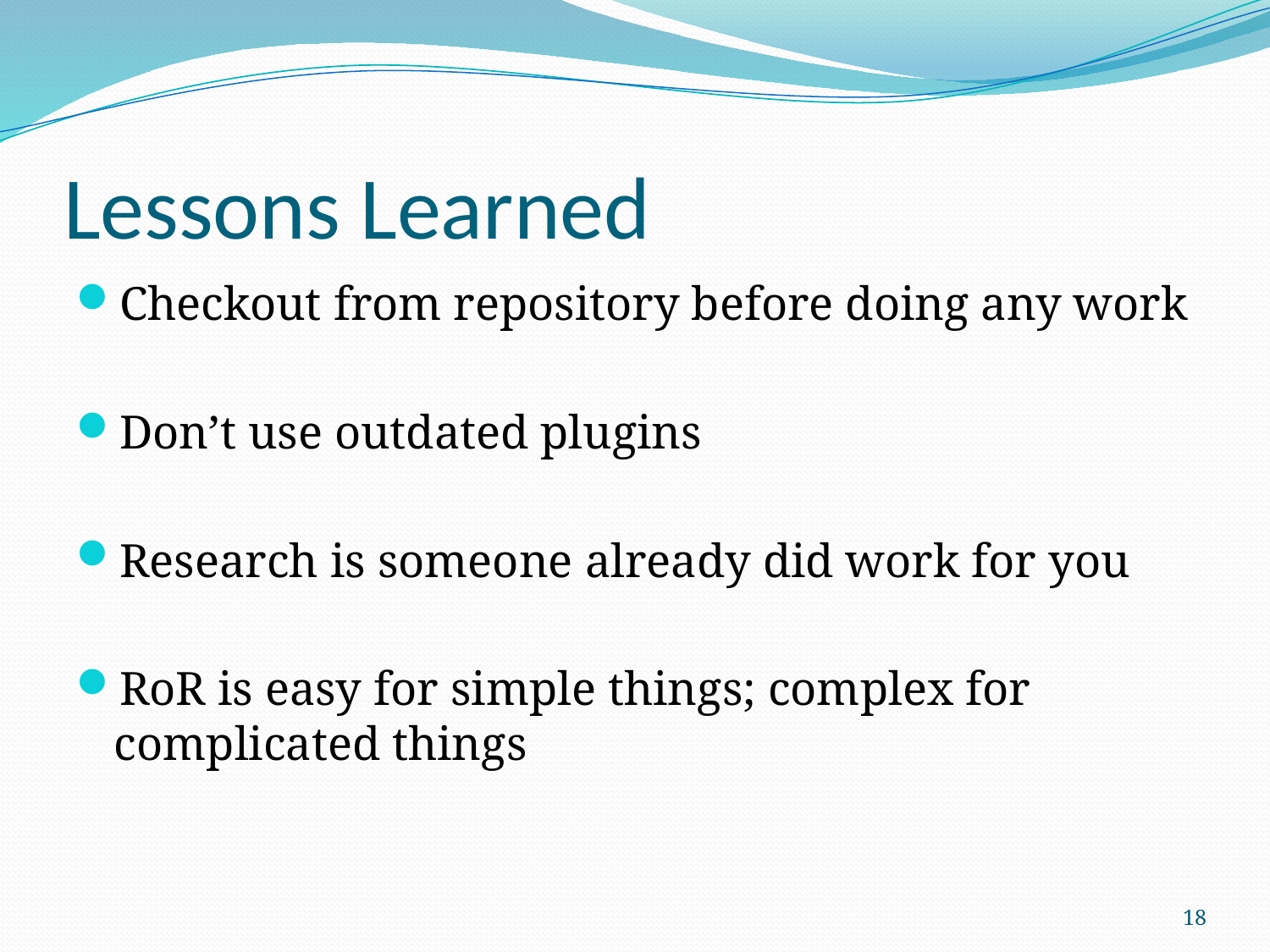

# Lessons Learned
Checkout from repository before doing any work

Don’t use outdated plugins

Research is someone already did work for you

RoR is easy for simple things; complex for complicated things

18